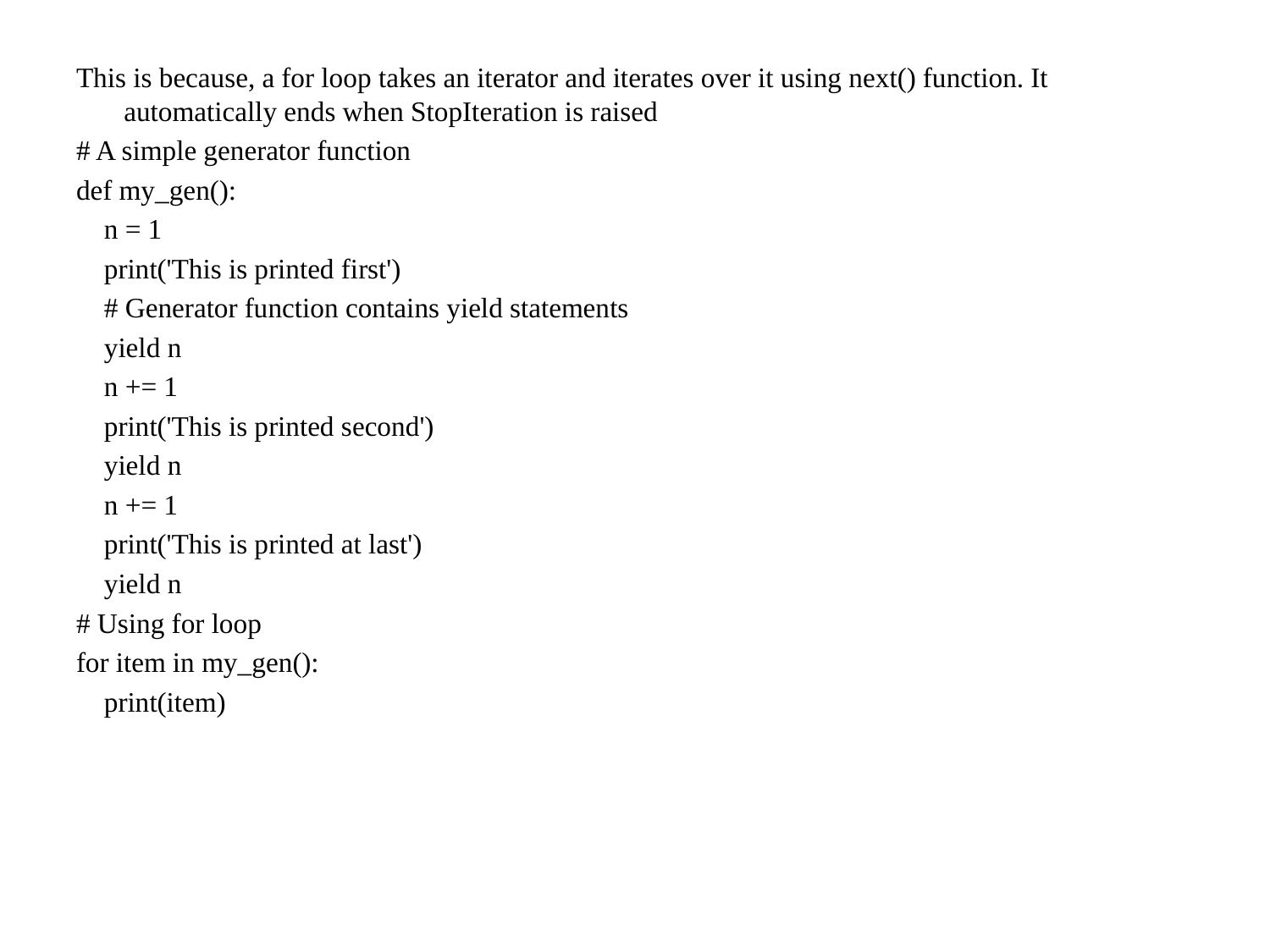

This is because, a for loop takes an iterator and iterates over it using next() function. It automatically ends when StopIteration is raised
# A simple generator function
def my_gen():
    n = 1
    print('This is printed first')
    # Generator function contains yield statements
    yield n
    n += 1
    print('This is printed second')
    yield n
    n += 1
    print('This is printed at last')
    yield n
# Using for loop
for item in my_gen():
    print(item)